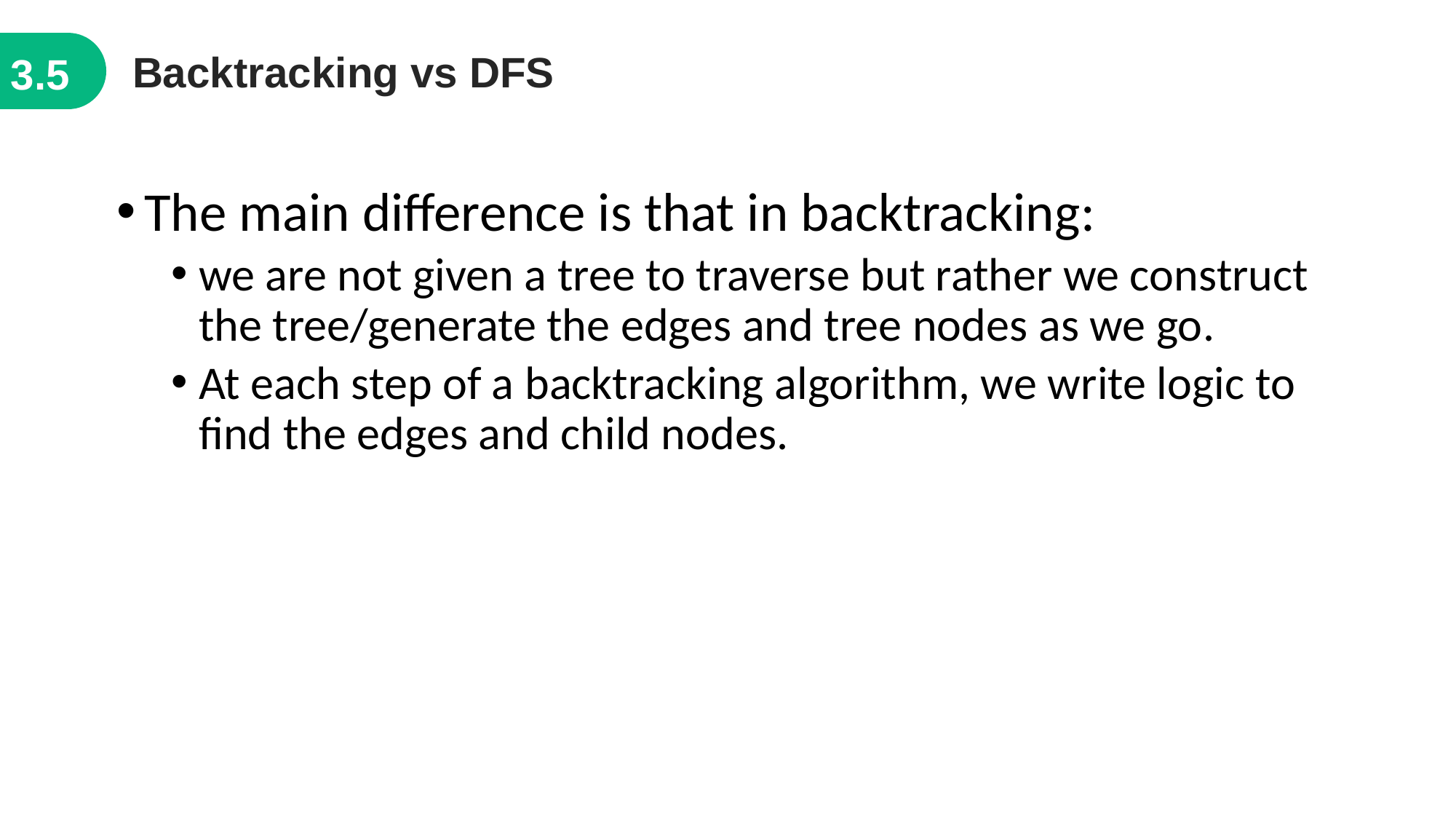

Backtracking vs DFS
3.5
The main difference is that in backtracking:
we are not given a tree to traverse but rather we construct the tree/generate the edges and tree nodes as we go.
At each step of a backtracking algorithm, we write logic to find the edges and child nodes.